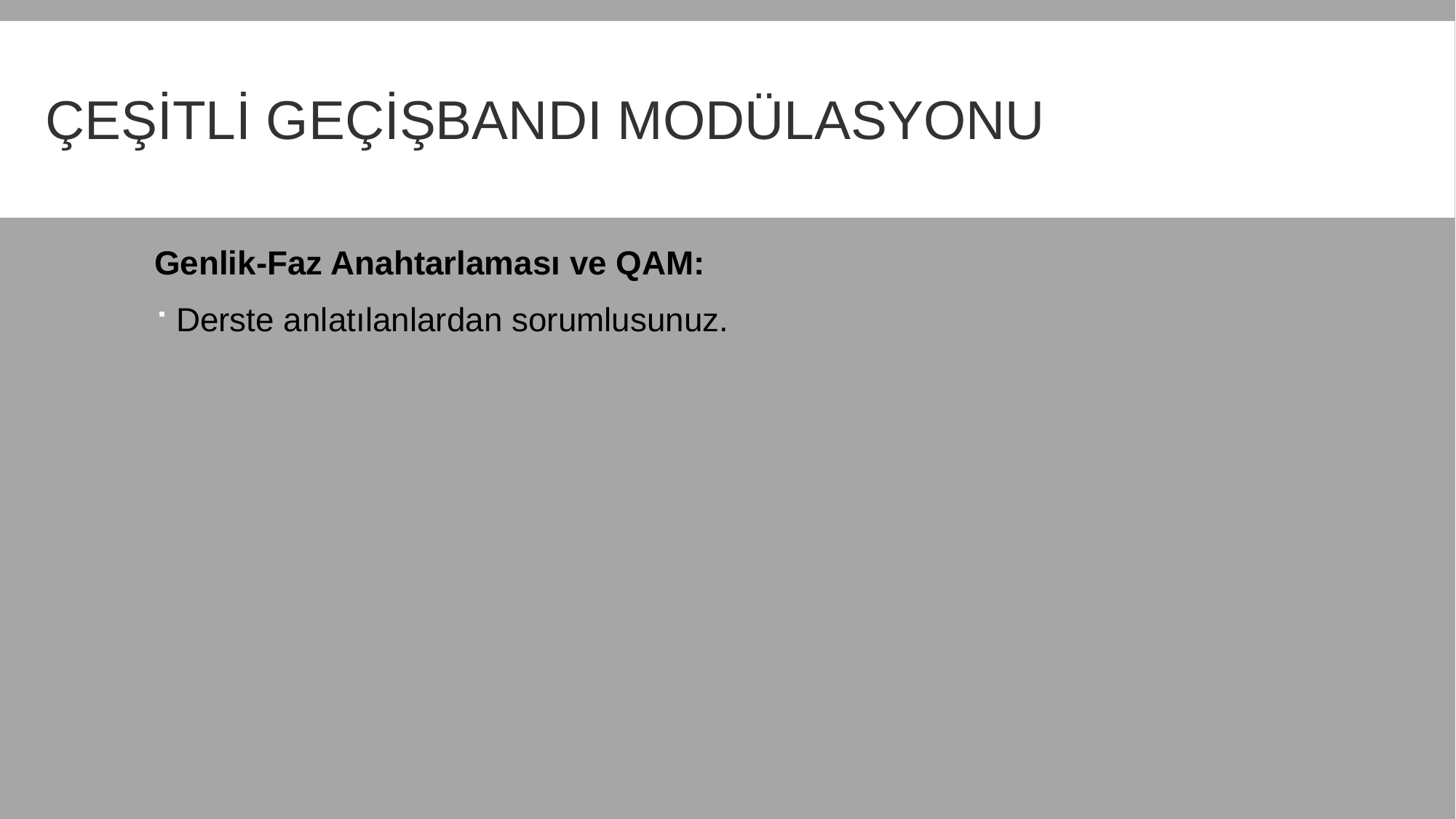

# Çeşitli Geçişbandı Modülasyonu
Genlik-Faz Anahtarlaması ve QAM:
Derste anlatılanlardan sorumlusunuz.